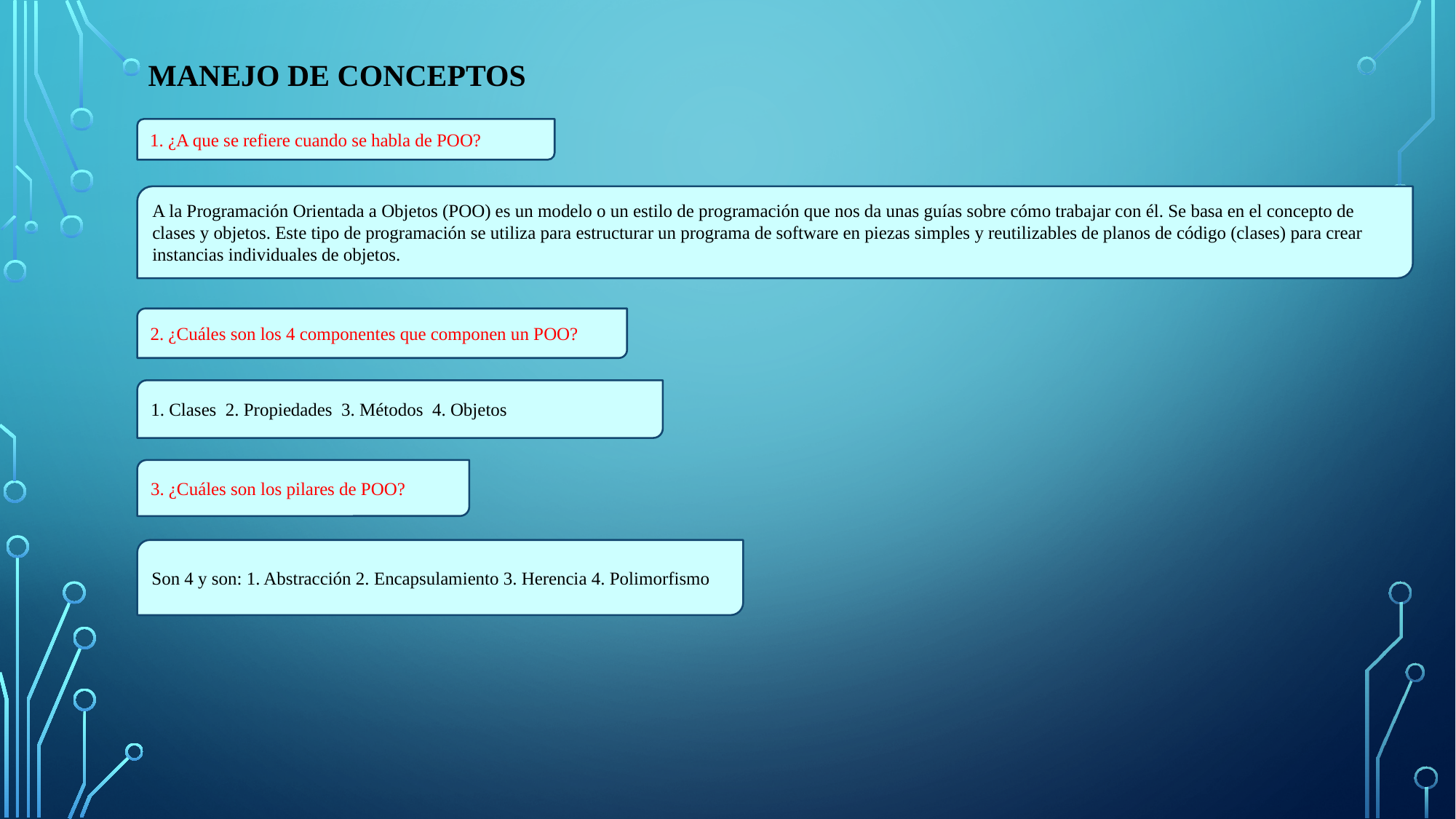

MANEJO DE CONCEPTOS
1. ¿A que se refiere cuando se habla de POO?
A la Programación Orientada a Objetos (POO) es un modelo o un estilo de programación que nos da unas guías sobre cómo trabajar con él. Se basa en el concepto de clases y objetos. Este tipo de programación se utiliza para estructurar un programa de software en piezas simples y reutilizables de planos de código (clases) para crear instancias individuales de objetos.
2. ¿Cuáles son los 4 componentes que componen un POO?
1. Clases  2. Propiedades  3. Métodos  4. Objetos
3. ¿Cuáles son los pilares de POO?
Son 4 y son: 1. Abstracción 2. Encapsulamiento 3. Herencia 4. Polimorfismo